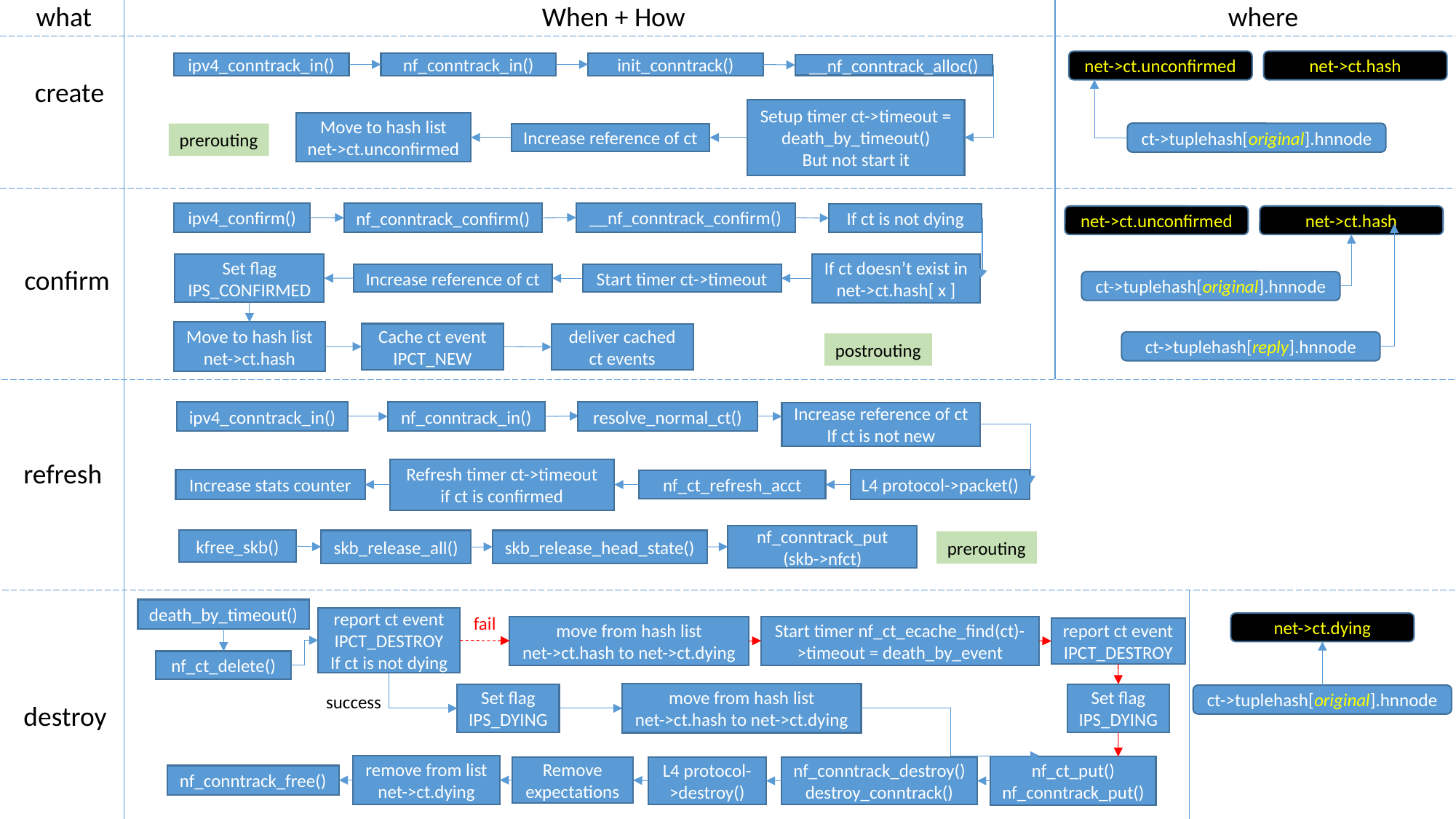

what
When + How
where
net->ct.unconfirmed
net->ct.hash
ipv4_conntrack_in()
nf_conntrack_in()
init_conntrack()
__nf_conntrack_alloc()
create
Setup timer ct->timeout = death_by_timeout()
But not start it
Move to hash list
net->ct.unconfirmed
ct->tuplehash[original].hnnode
prerouting
Increase reference of ct
ipv4_confirm()
__nf_conntrack_confirm()
nf_conntrack_confirm()
If ct is not dying
net->ct.unconfirmed
net->ct.hash
If ct doesn’t exist in
net->ct.hash[ x ]
Set flag IPS_CONFIRMED
confirm
Increase reference of ct
Start timer ct->timeout
ct->tuplehash[original].hnnode
Move to hash list
net->ct.hash
Cache ct event
IPCT_NEW
deliver cached ct events
ct->tuplehash[reply].hnnode
postrouting
ipv4_conntrack_in()
resolve_normal_ct()
nf_conntrack_in()
Increase reference of ct
If ct is not new
refresh
Refresh timer ct->timeout if ct is confirmed
Increase stats counter
L4 protocol->packet()
nf_ct_refresh_acct
nf_conntrack_put
(skb->nfct)
kfree_skb()
skb_release_all()
skb_release_head_state()
prerouting
death_by_timeout()
fail
report ct event
IPCT_DESTROY
If ct is not dying
net->ct.dying
move from hash list
net->ct.hash to net->ct.dying
Start timer nf_ct_ecache_find(ct)->timeout = death_by_event
report ct event
IPCT_DESTROY
nf_ct_delete()
move from hash list
net->ct.hash to net->ct.dying
Set flag IPS_DYING
Set flag IPS_DYING
ct->tuplehash[original].hnnode
success
destroy
remove from list
net->ct.dying
nf_ct_put()
nf_conntrack_put()
L4 protocol->destroy()
nf_conntrack_destroy()
destroy_conntrack()
Remove
expectations
nf_conntrack_free()